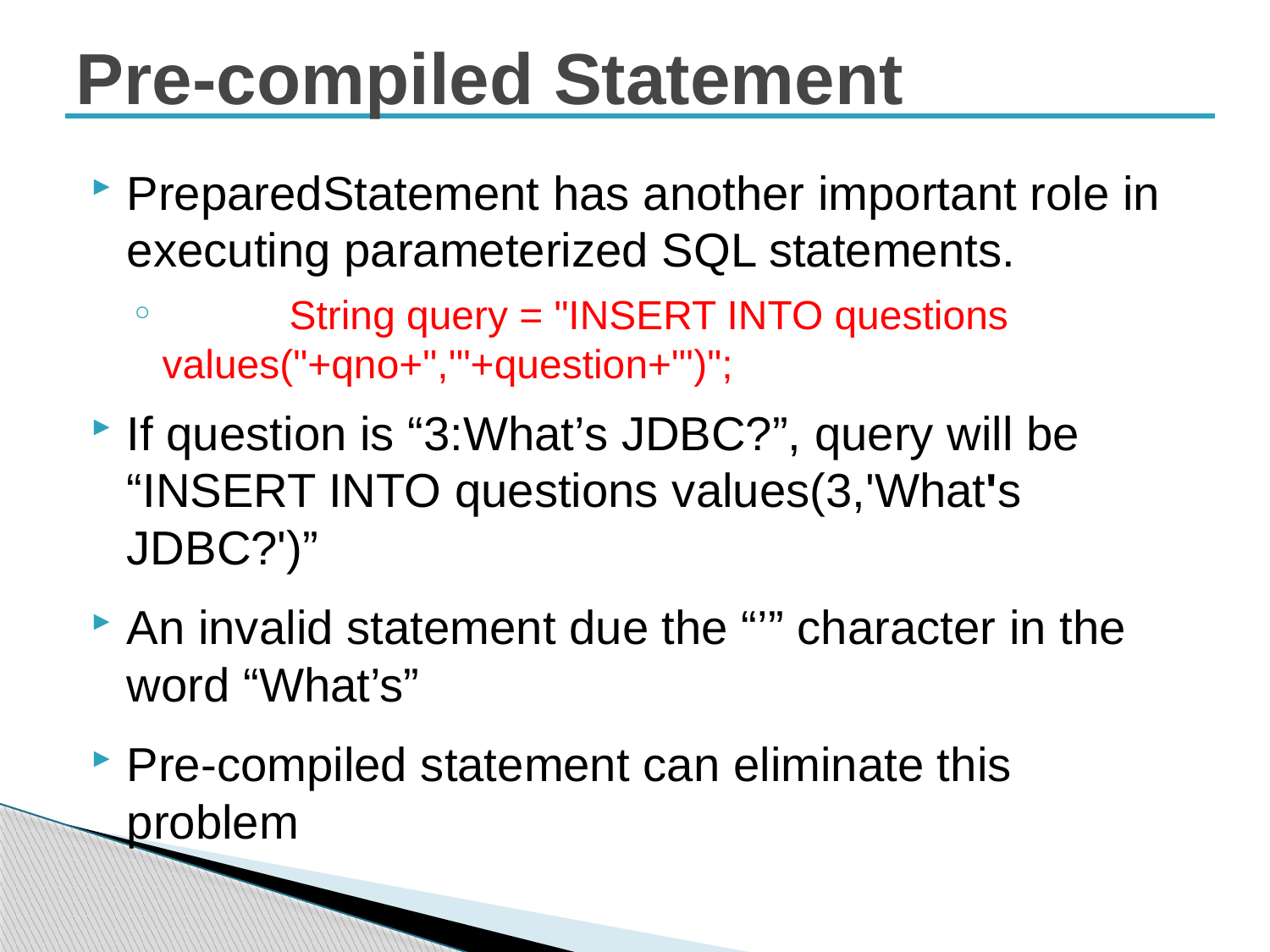

# Pre-compiled Statement
PreparedStatement has another important role in executing parameterized SQL statements.
	String query = "INSERT INTO questions values("+qno+",'"+question+"')";
If question is “3:What’s JDBC?”, query will be “INSERT INTO questions values(3,'What's JDBC?')”
An invalid statement due the “’” character in the word “What’s”
Pre-compiled statement can eliminate this problem